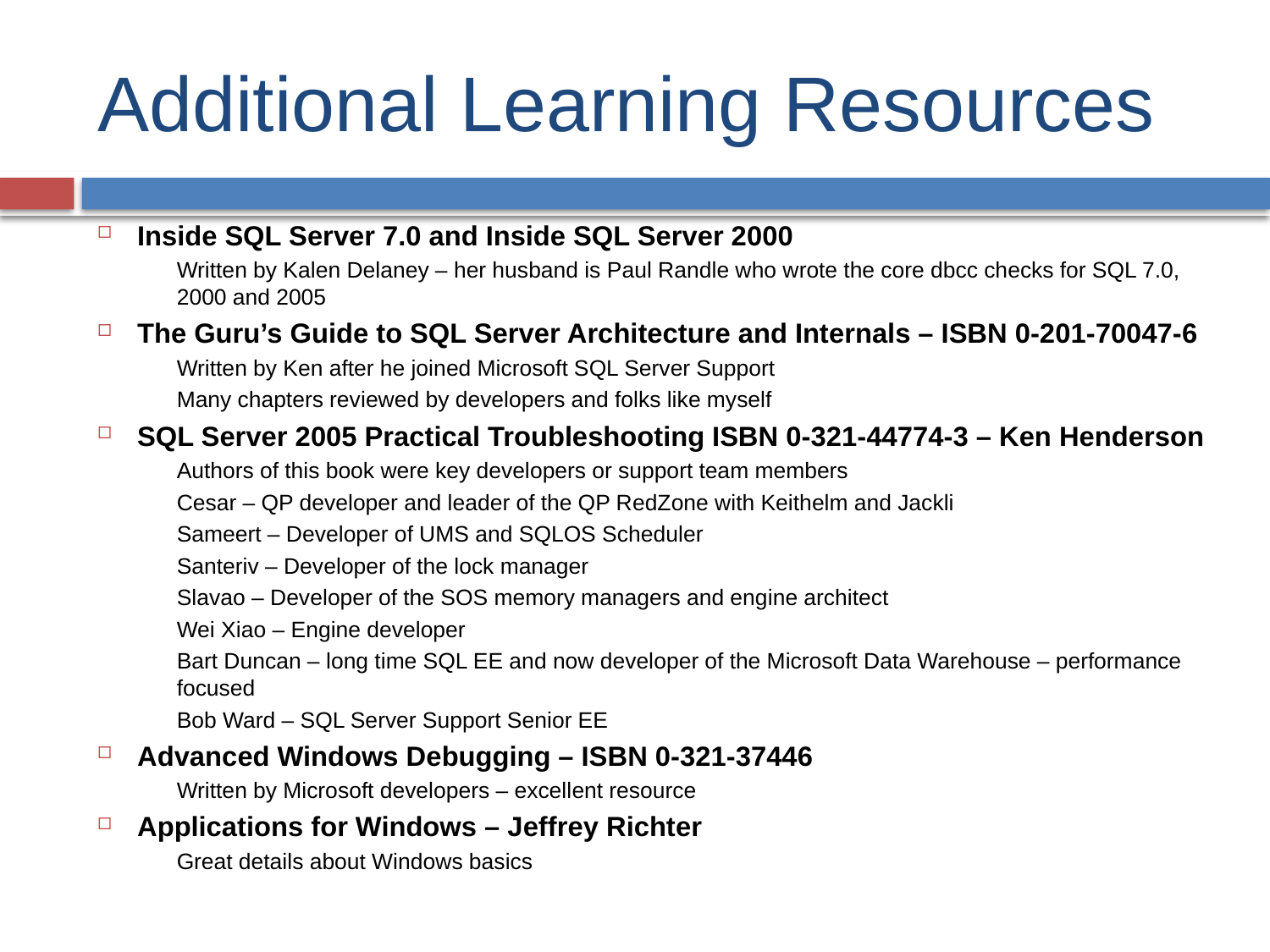

# Additional Learning Resources
Inside SQL Server 7.0 and Inside SQL Server 2000
	Written by Kalen Delaney – her husband is Paul Randle who wrote the core dbcc checks for SQL 7.0, 2000 and 2005
The Guru’s Guide to SQL Server Architecture and Internals – ISBN 0-201-70047-6
	Written by Ken after he joined Microsoft SQL Server Support
	Many chapters reviewed by developers and folks like myself
SQL Server 2005 Practical Troubleshooting ISBN 0-321-44774-3 – Ken Henderson
	Authors of this book were key developers or support team members
		Cesar – QP developer and leader of the QP RedZone with Keithelm and Jackli
		Sameert – Developer of UMS and SQLOS Scheduler
		Santeriv – Developer of the lock manager
		Slavao – Developer of the SOS memory managers and engine architect
		Wei Xiao – Engine developer
		Bart Duncan – long time SQL EE and now developer of the Microsoft Data Warehouse – performance focused
		Bob Ward – SQL Server Support Senior EE
Advanced Windows Debugging – ISBN 0-321-37446
	Written by Microsoft developers – excellent resource
Applications for Windows – Jeffrey Richter
	Great details about Windows basics